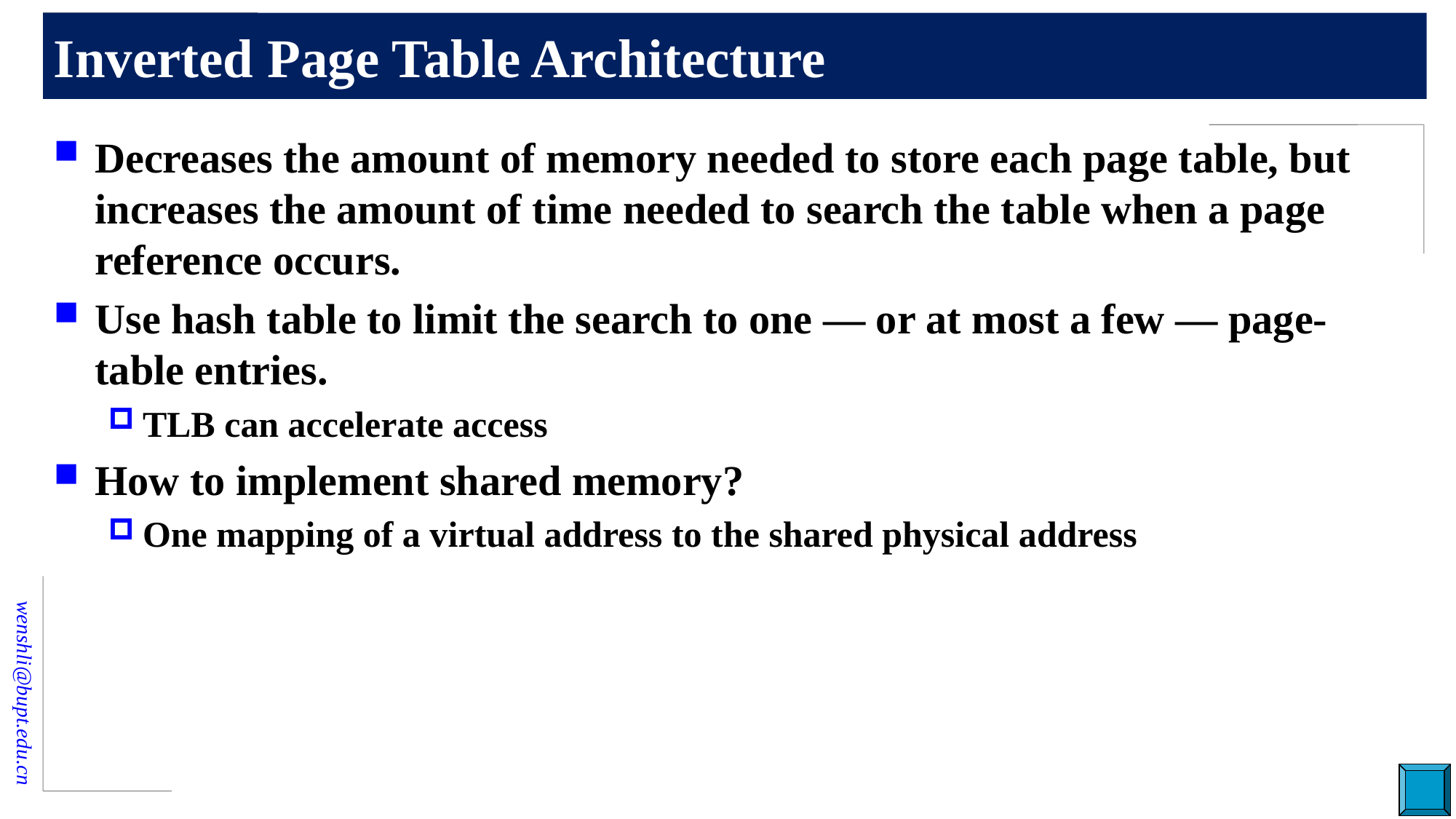

# Inverted Page Table Architecture
Decreases the amount of memory needed to store each page table, but increases the amount of time needed to search the table when a page reference occurs.
Use hash table to limit the search to one — or at most a few — page-table entries.
TLB can accelerate access
How to implement shared memory?
One mapping of a virtual address to the shared physical address

78